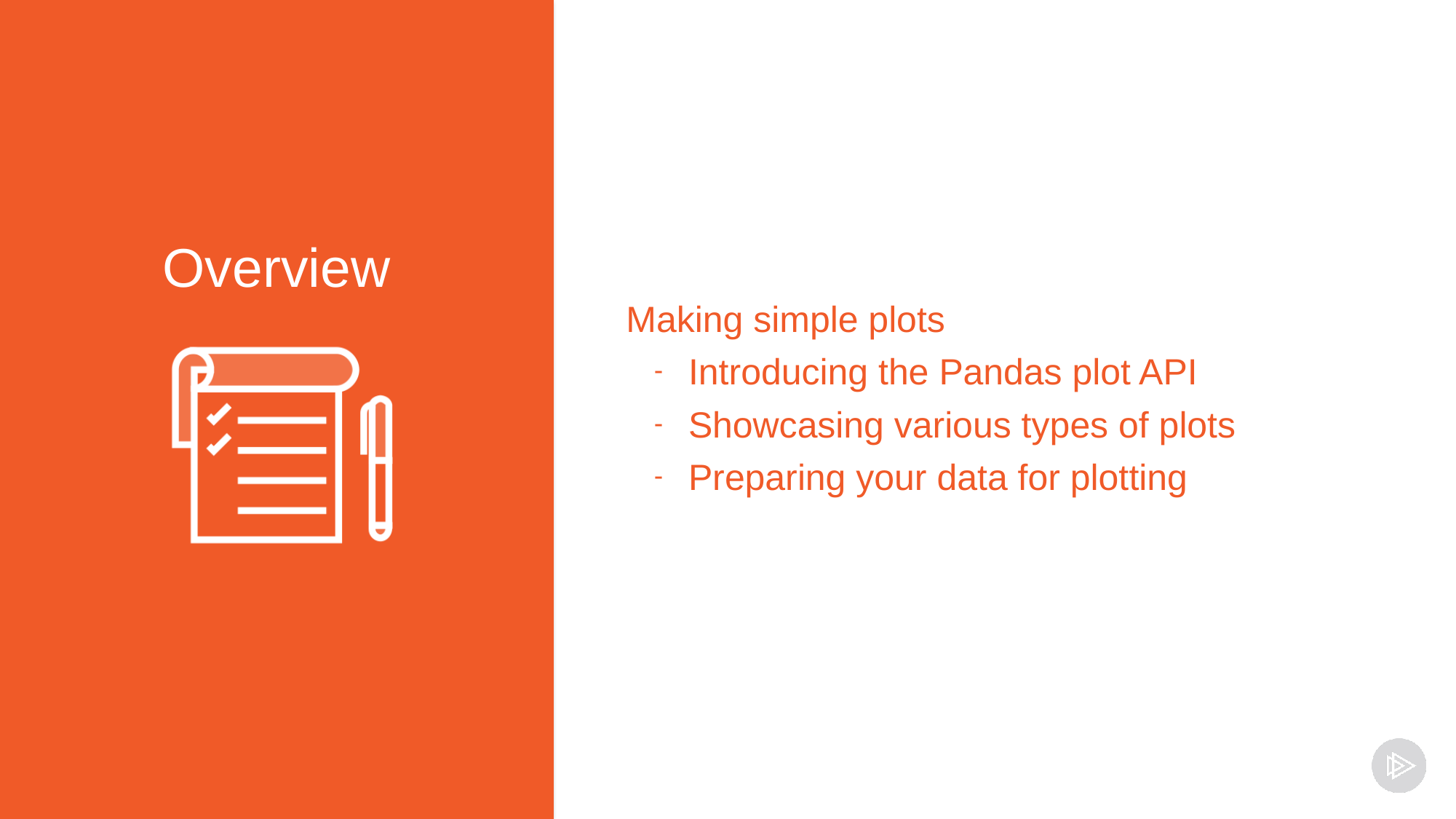

Making simple plots
Introducing the Pandas plot API
Showcasing various types of plots
Preparing your data for plotting
Overview